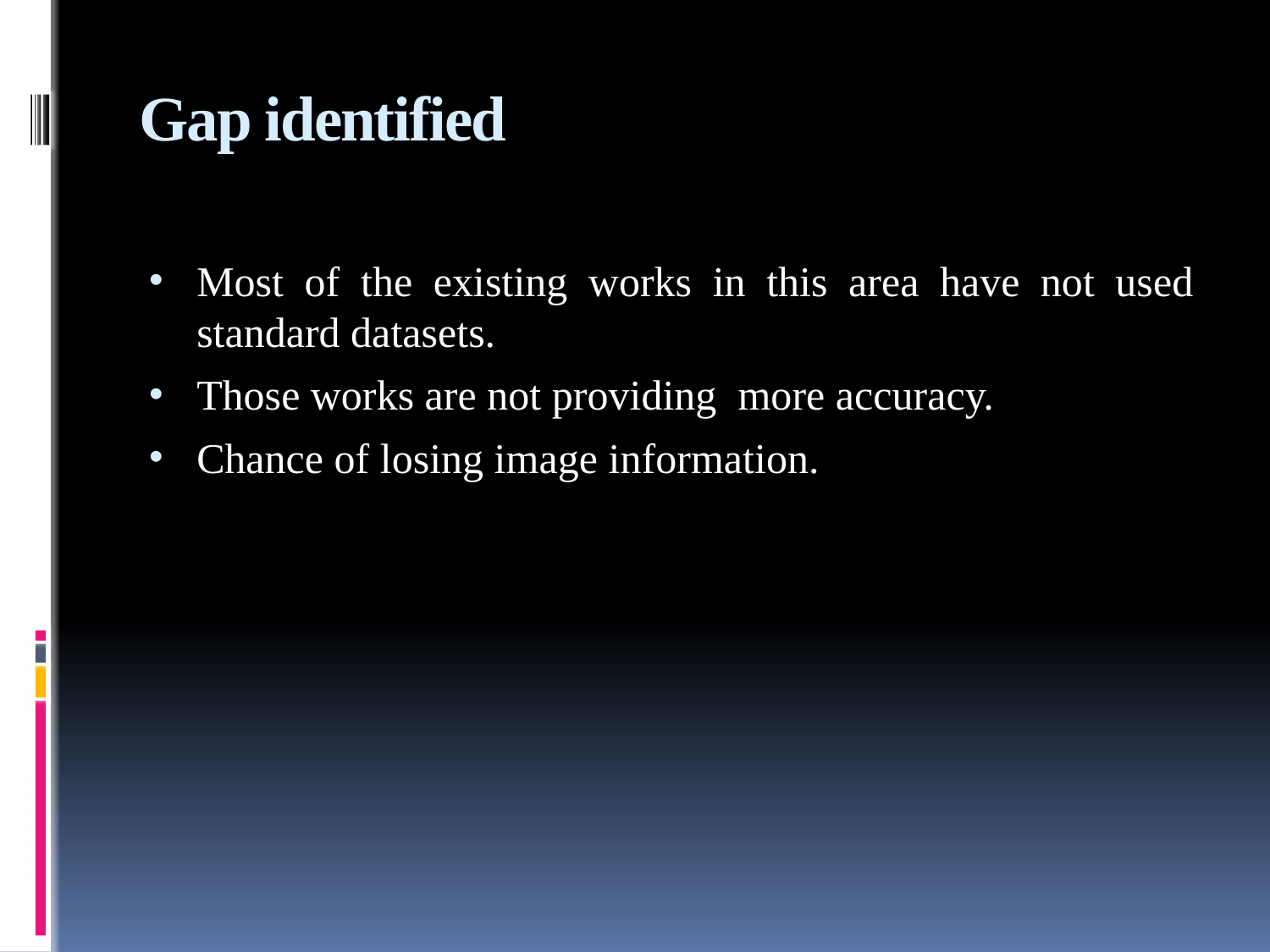

# Gap identified
Most of the existing works in this area have not used standard datasets.
Those works are not providing  more accuracy.
Chance of losing image information.